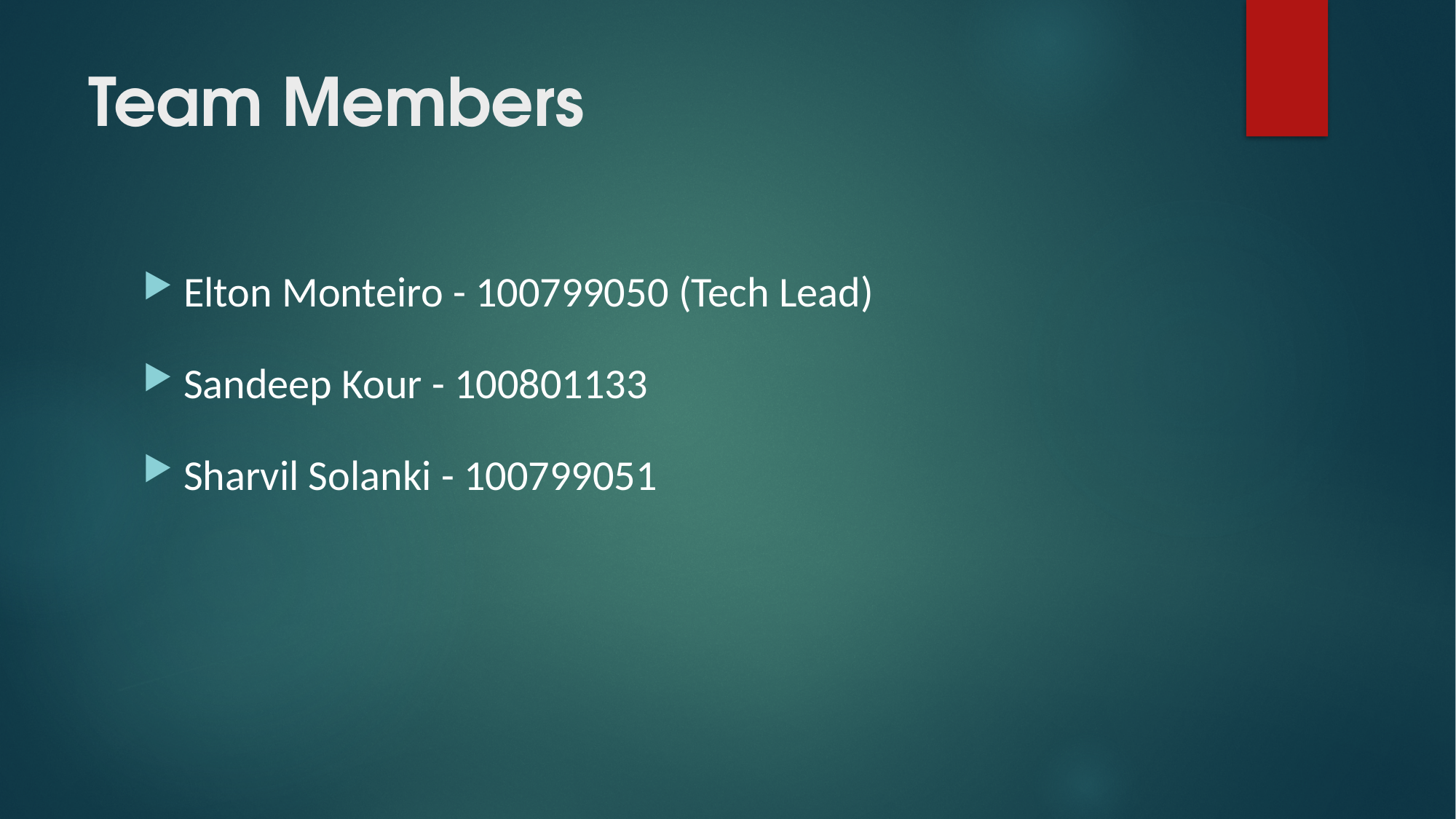

# Team Members

Elton Monteiro - 100799050 (Tech Lead)
Sandeep Kour - 100801133
Sharvil Solanki - 100799051